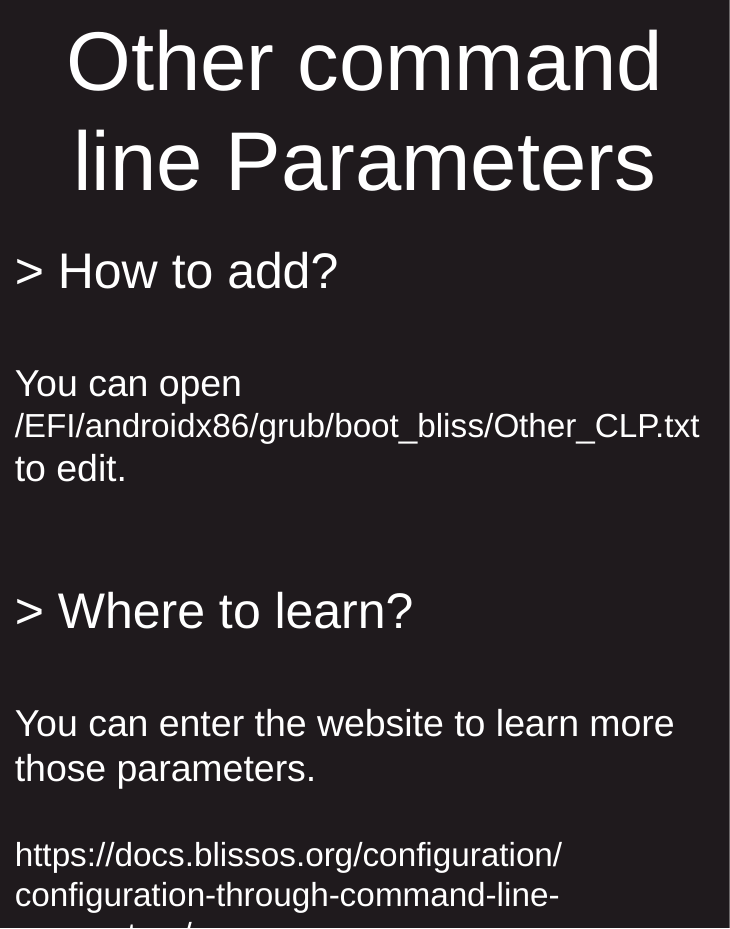

Other command line Parameters
> How to add?

You can open /EFI/androidx86/grub/boot_bliss/Other_CLP.txt to edit.

> Where to learn?

You can enter the website to learn more those parameters.

https://docs.blissos.org/configuration/configuration-through-command-line-parameters/